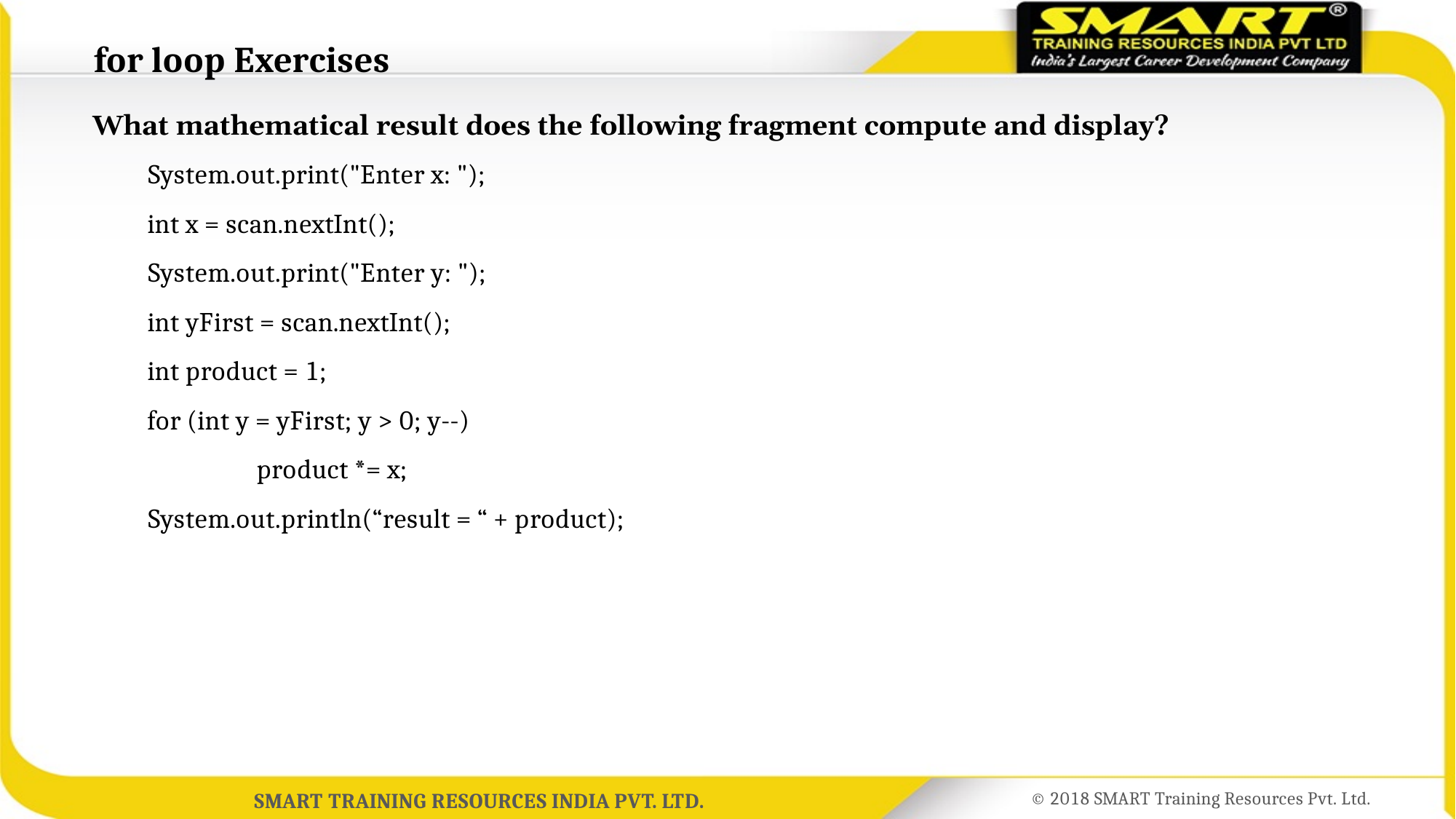

for loop Exercises
What mathematical result does the following fragment compute and display?
System.out.print("Enter x: ");
int x = scan.nextInt();
System.out.print("Enter y: ");
int yFirst = scan.nextInt();
int product = 1;
for (int y = yFirst; y > 0; y--)
	product *= x;
System.out.println(“result = “ + product);